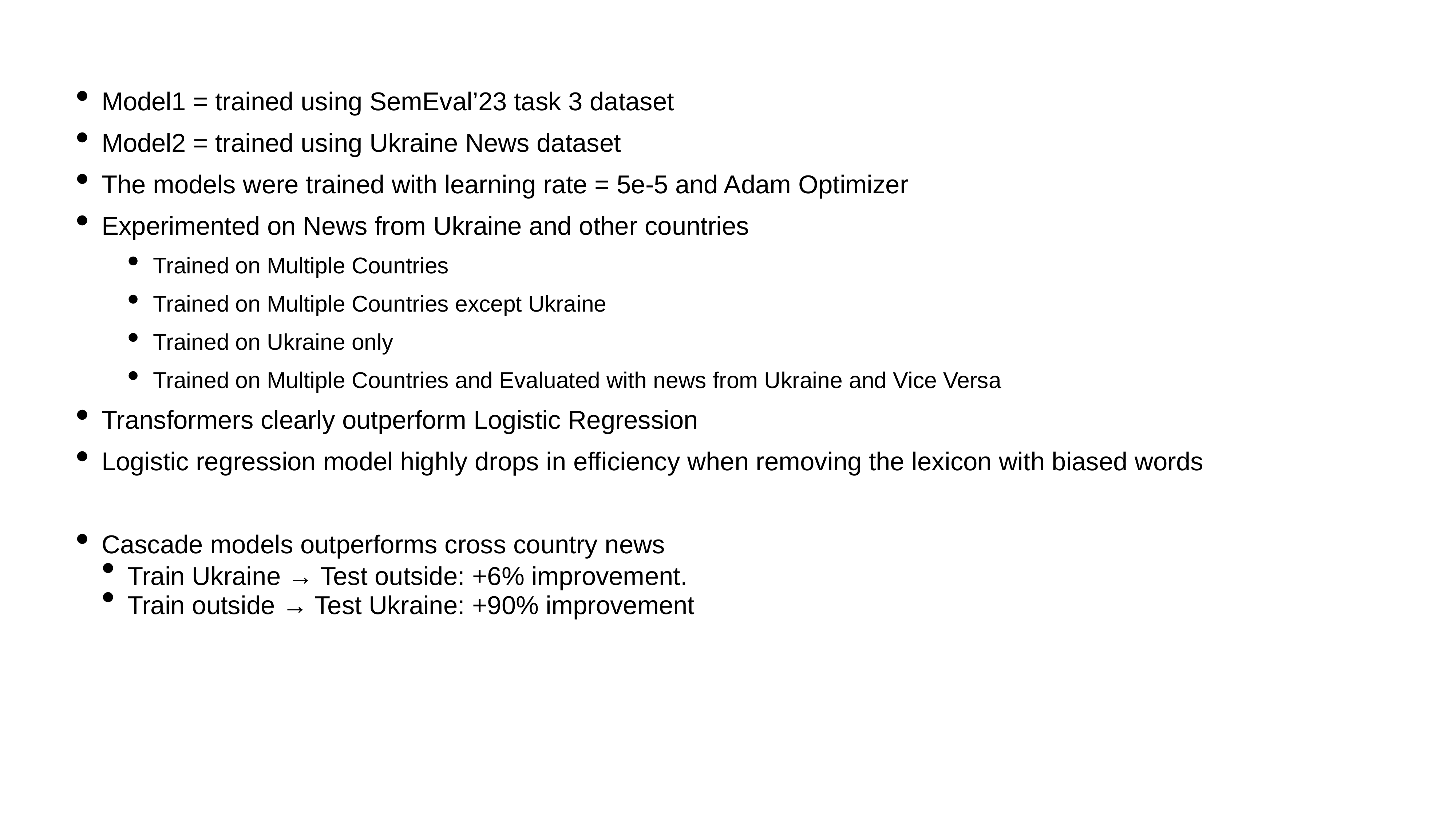

Model1 = trained using SemEval’23 task 3 dataset
Model2 = trained using Ukraine News dataset
The models were trained with learning rate = 5e-5 and Adam Optimizer
Experimented on News from Ukraine and other countries
Trained on Multiple Countries
Trained on Multiple Countries except Ukraine
Trained on Ukraine only
Trained on Multiple Countries and Evaluated with news from Ukraine and Vice Versa
Transformers clearly outperform Logistic Regression
Logistic regression model highly drops in efficiency when removing the lexicon with biased words

Cascade models outperforms cross country news
Train Ukraine → Test outside: +6% improvement.
Train outside → Test Ukraine: +90% improvement